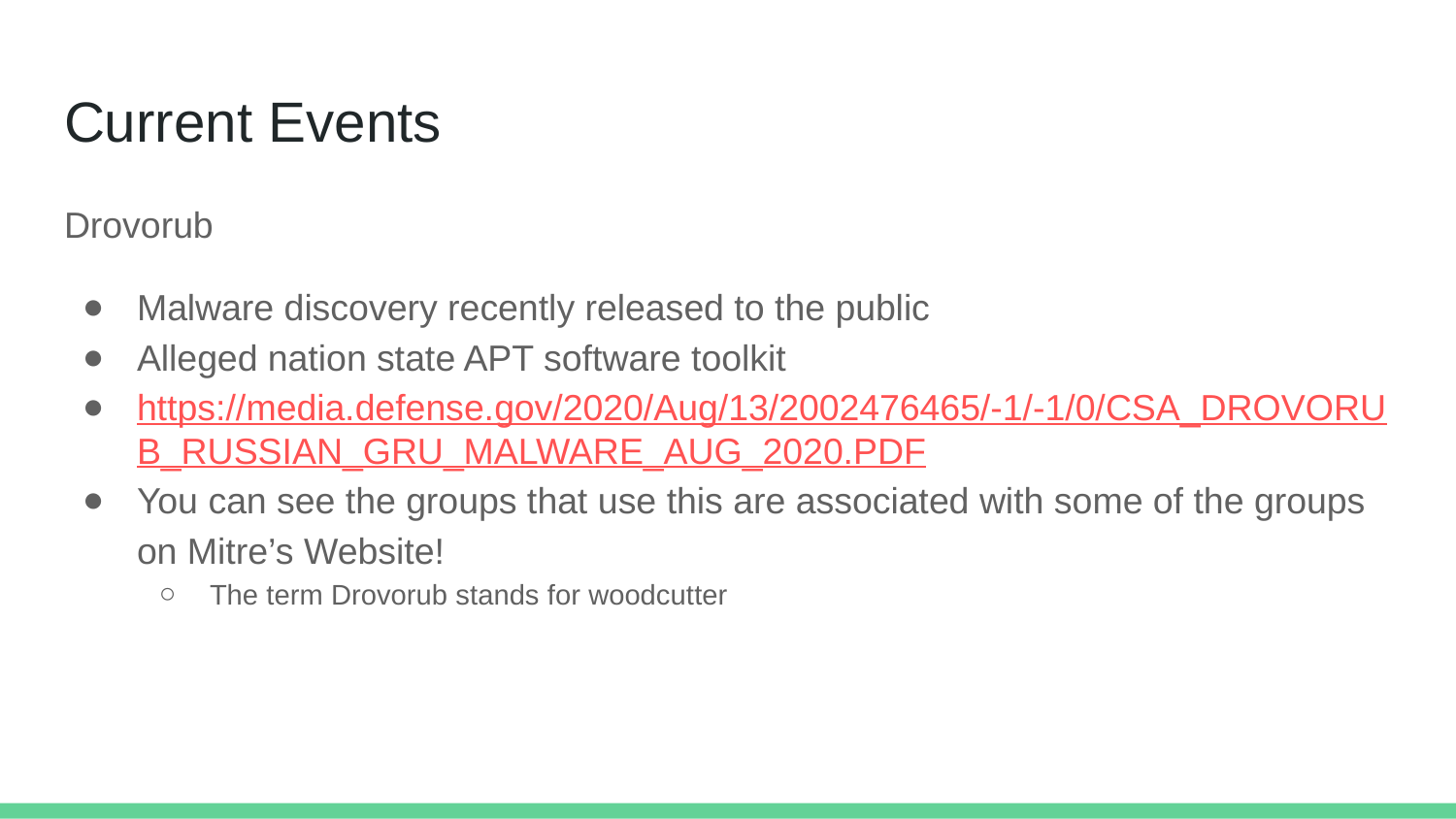

# Current Events
Drovorub
Malware discovery recently released to the public
Alleged nation state APT software toolkit
https://media.defense.gov/2020/Aug/13/2002476465/-1/-1/0/CSA_DROVORUB_RUSSIAN_GRU_MALWARE_AUG_2020.PDF
You can see the groups that use this are associated with some of the groups on Mitre’s Website!
The term Drovorub stands for woodcutter